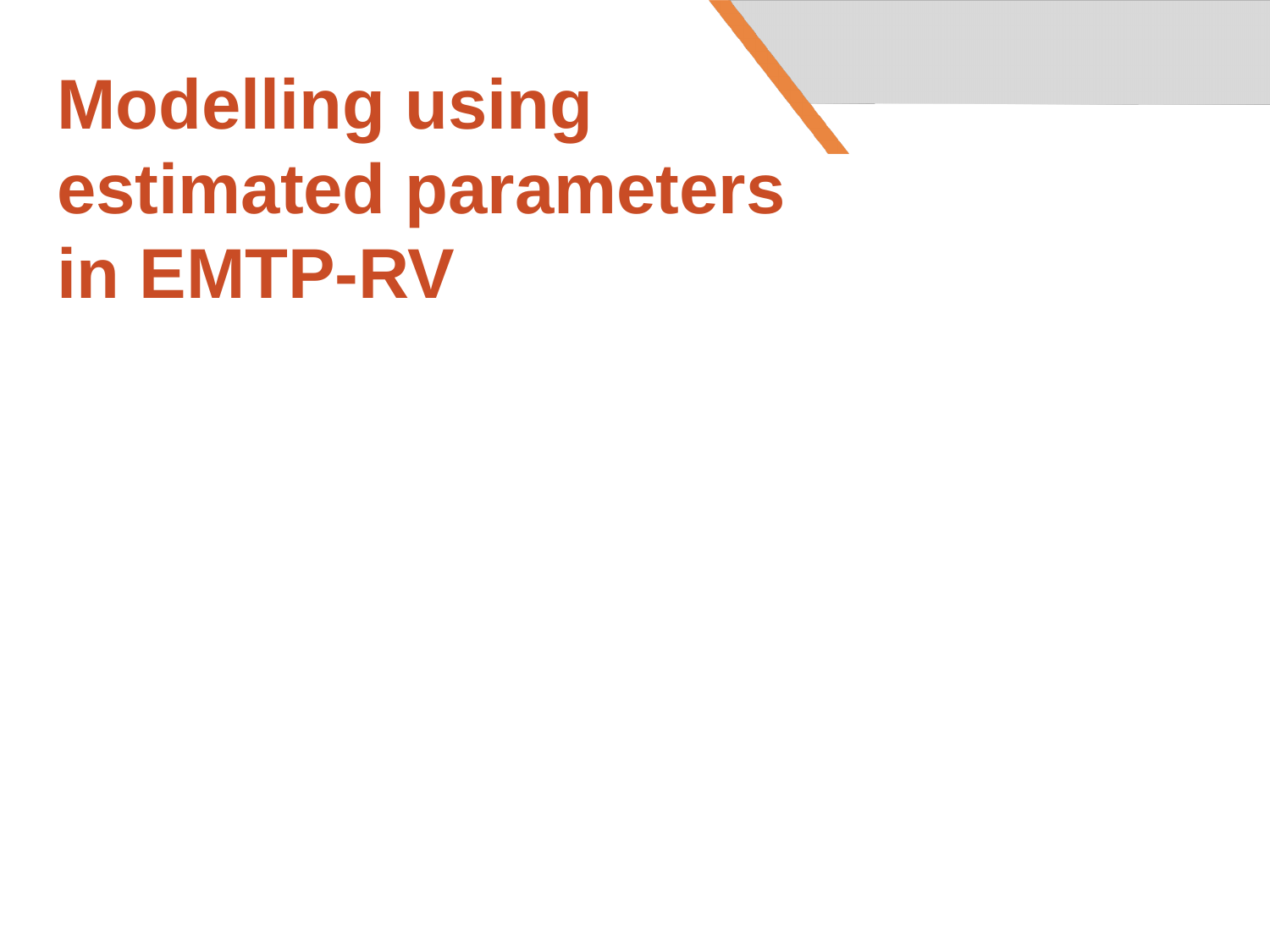

# Modelling using estimated parameters in EMTP-RV